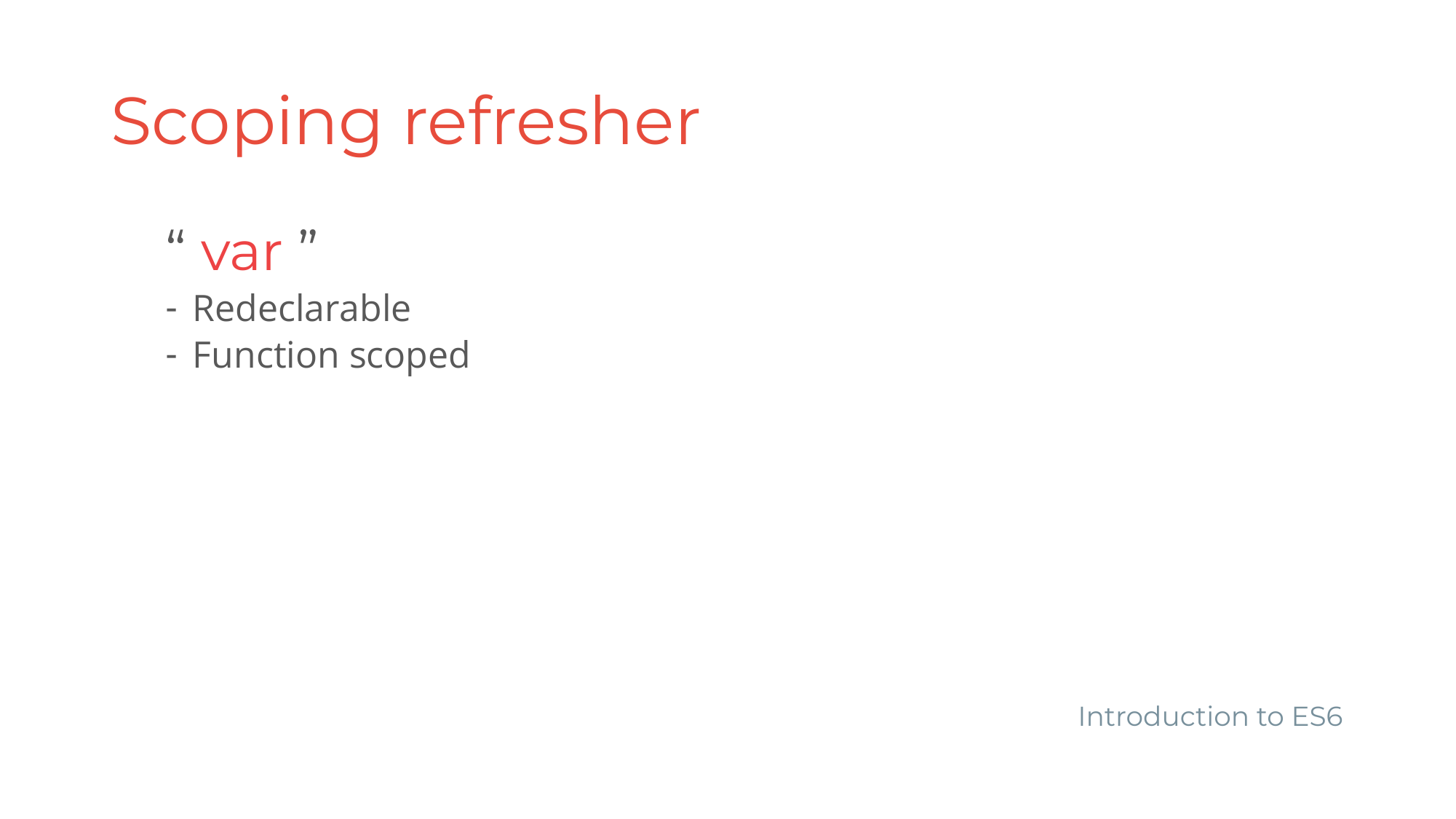

# Scoping refresher
“ var ”
Redeclarable
Function scoped

Introduction to ES6